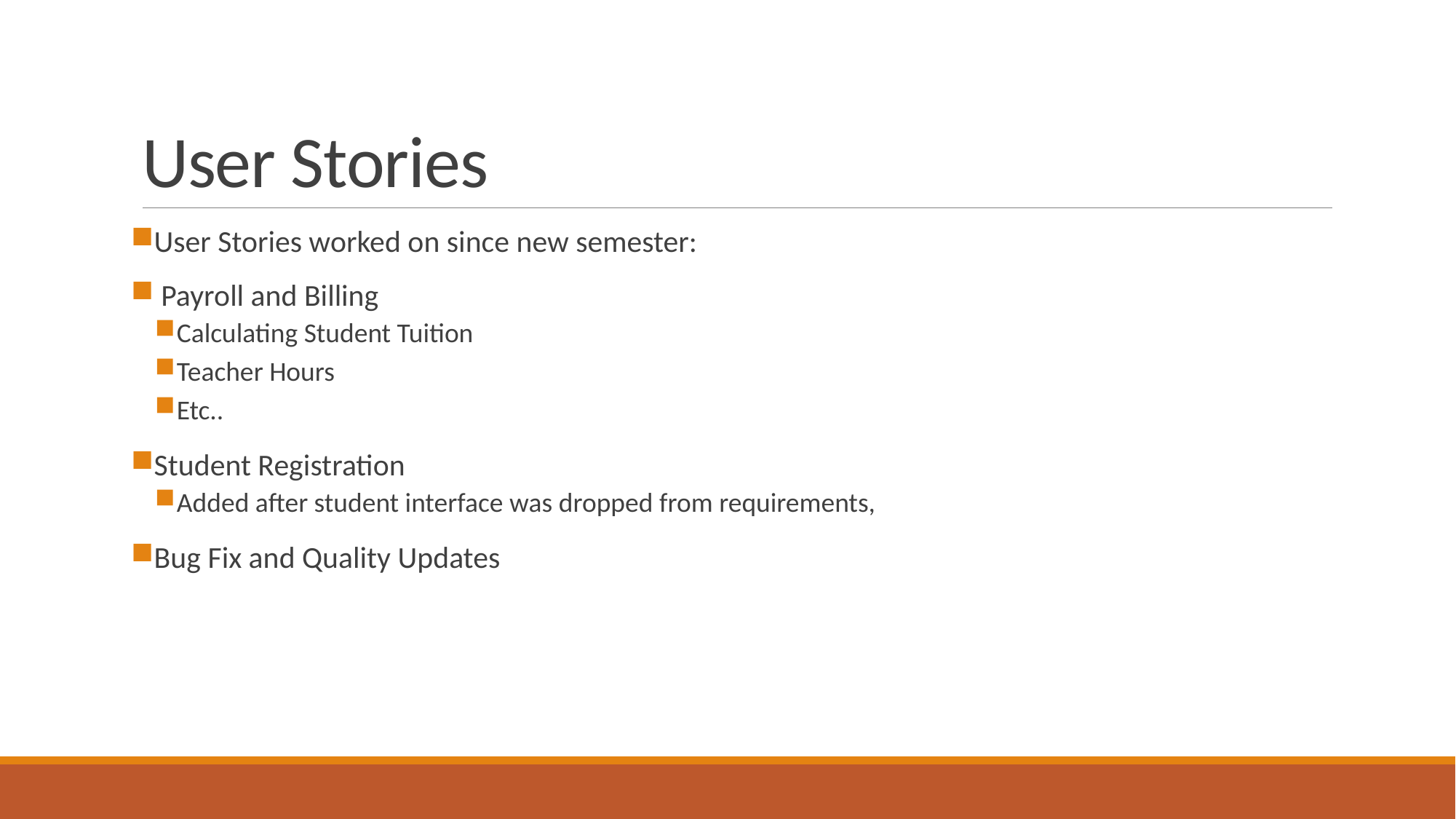

# User Stories
User Stories worked on since new semester:
 Payroll and Billing
Calculating Student Tuition
Teacher Hours
Etc..
Student Registration
Added after student interface was dropped from requirements,
Bug Fix and Quality Updates